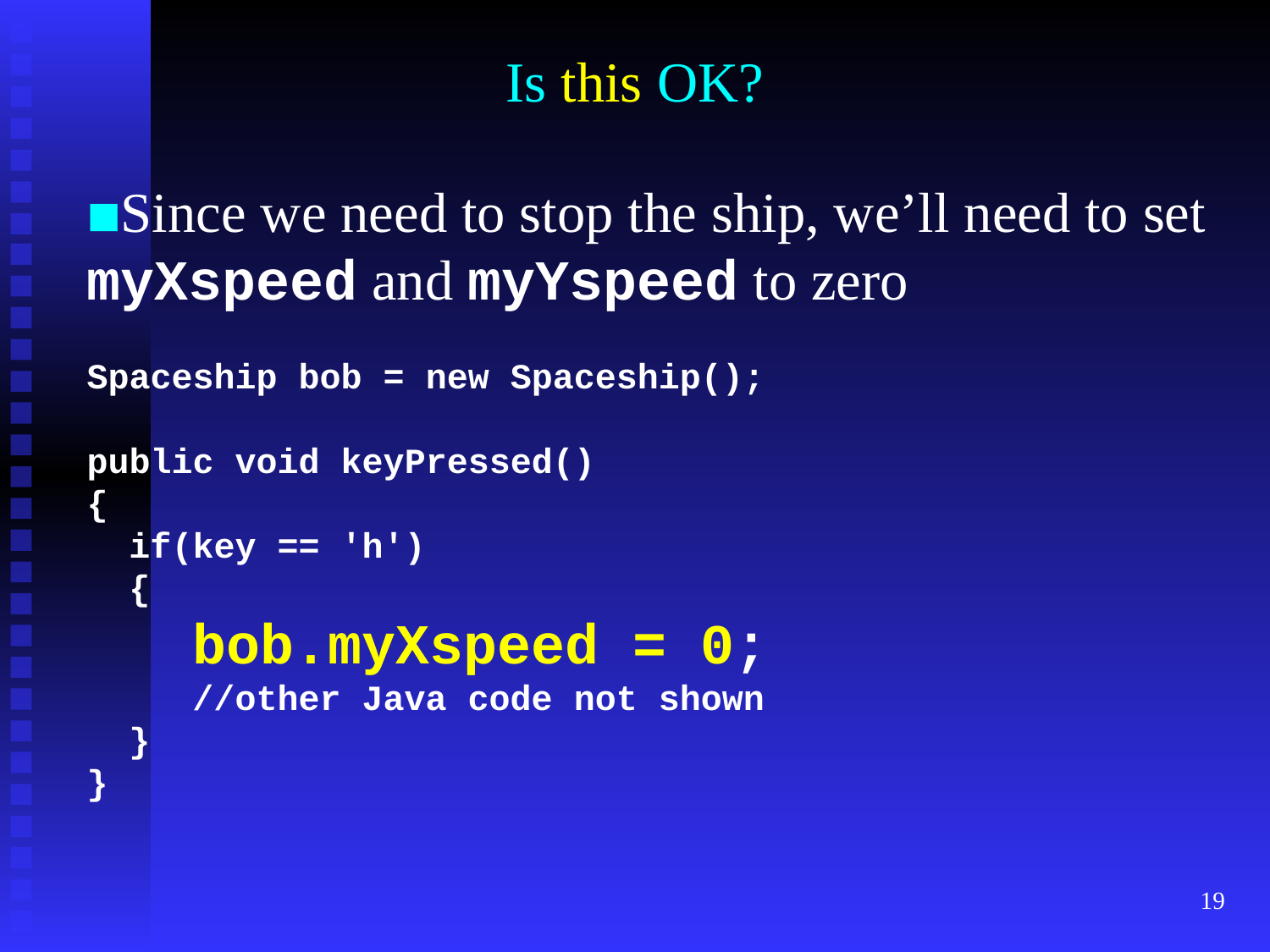

# Is this OK?
Since we need to stop the ship, we’ll need to set myXspeed and myYspeed to zero

Spaceship bob = new Spaceship();

public void keyPressed()
{
  if(key == 'h')
  {
     bob.myXspeed = 0;
     //other Java code not shown
  }
}
19